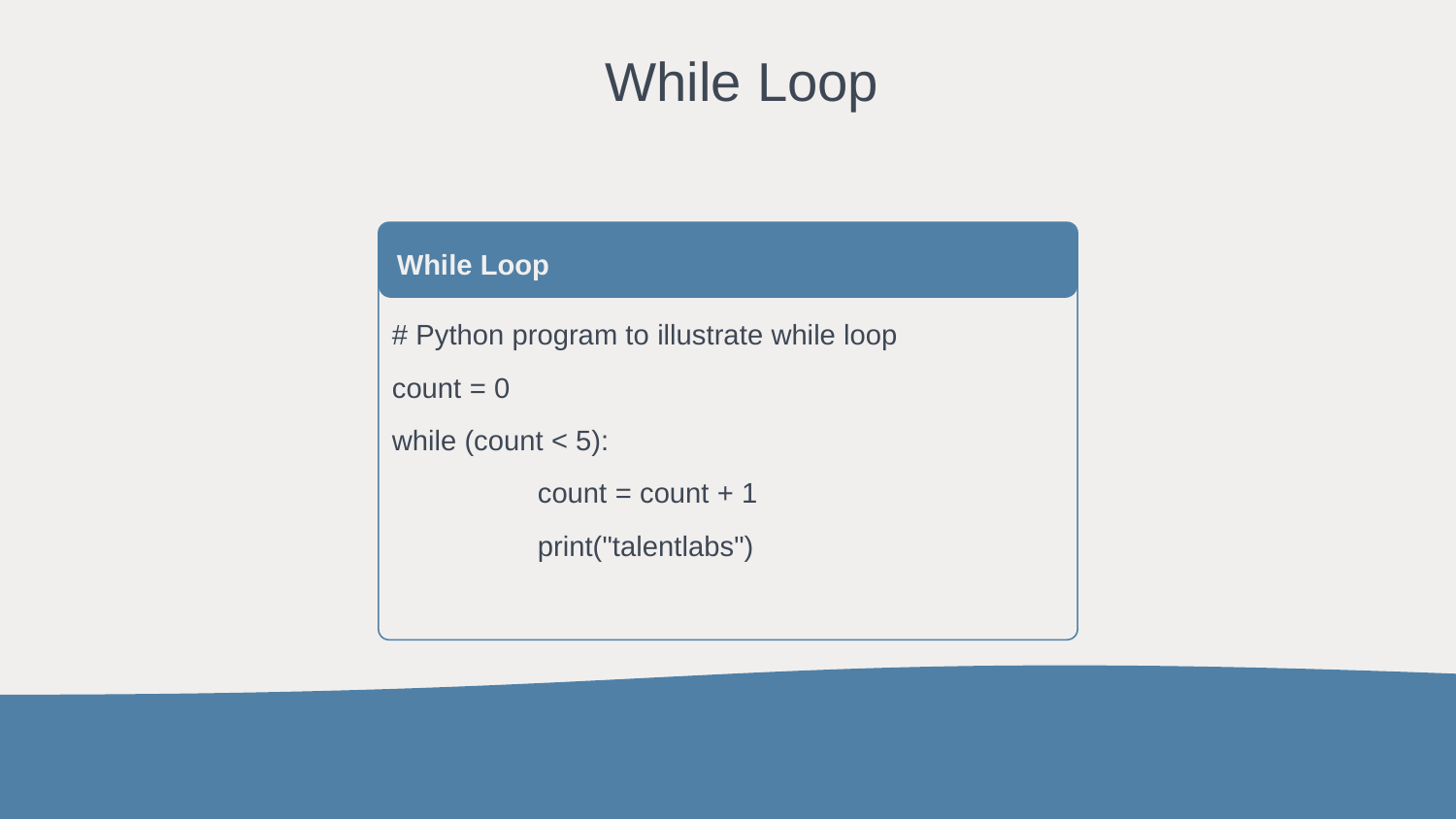

# While Loop

While Loop
# Python program to illustrate while loop
count = 0
while (count < 5):
	count = count + 1
	print("talentlabs")